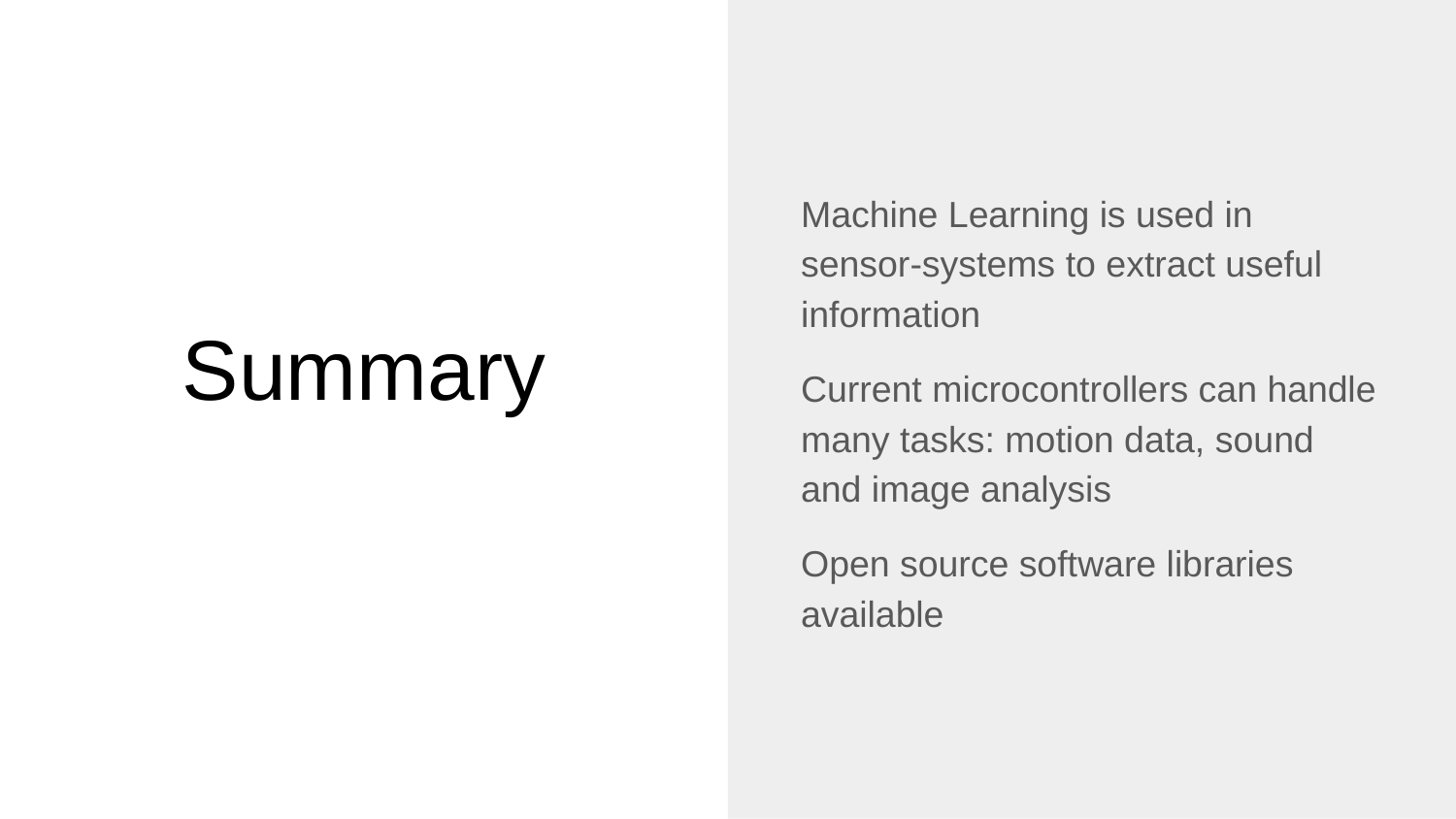

Machine Learning is used in sensor-systems to extract useful information
Current microcontrollers can handle many tasks: motion data, sound and image analysis
Open source software libraries available
# Summary